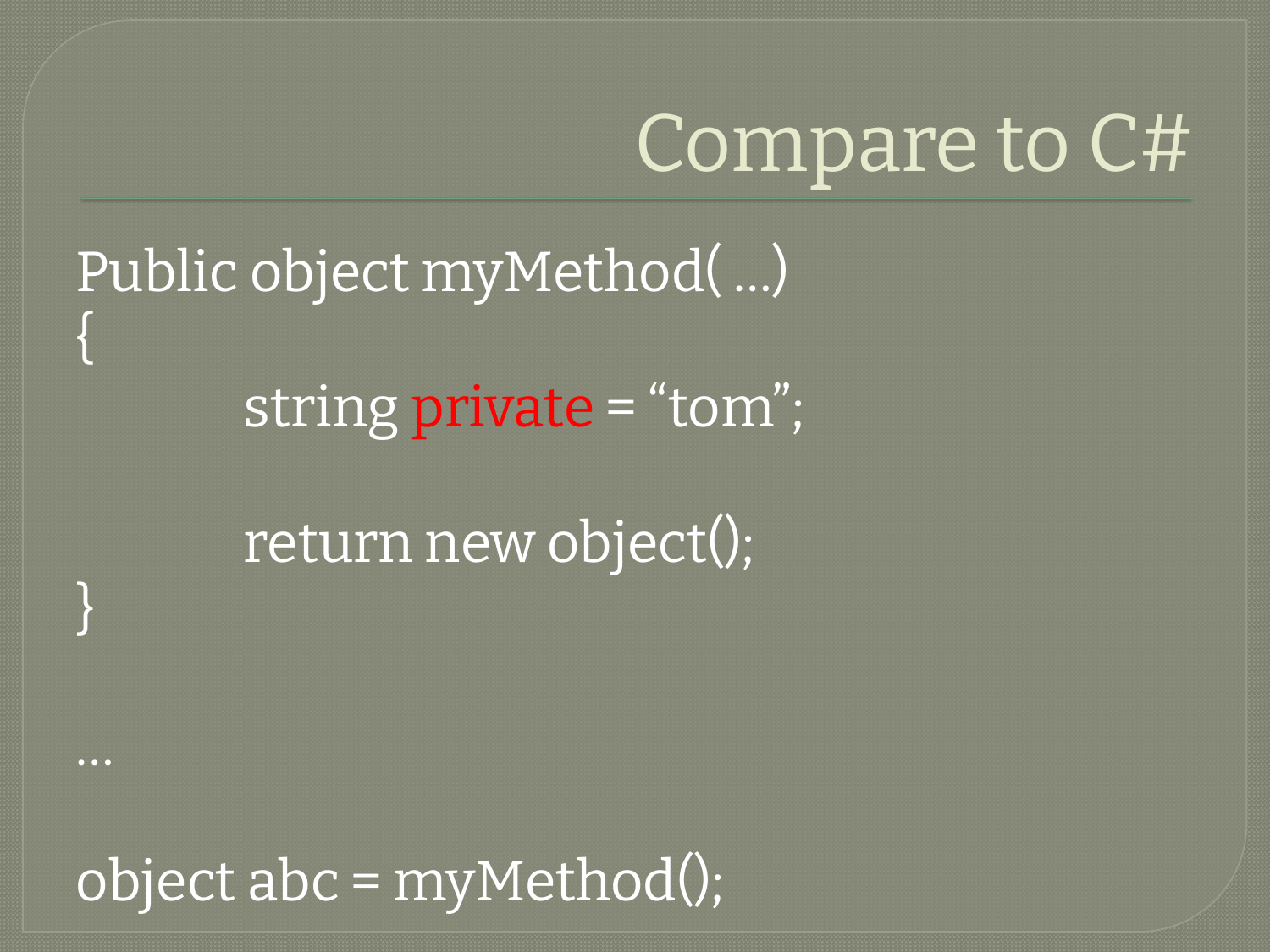

# Compare to C#
Public object myMethod( …)
{
		string private = “tom”;

		return new object();
}

…

object abc = myMethod();